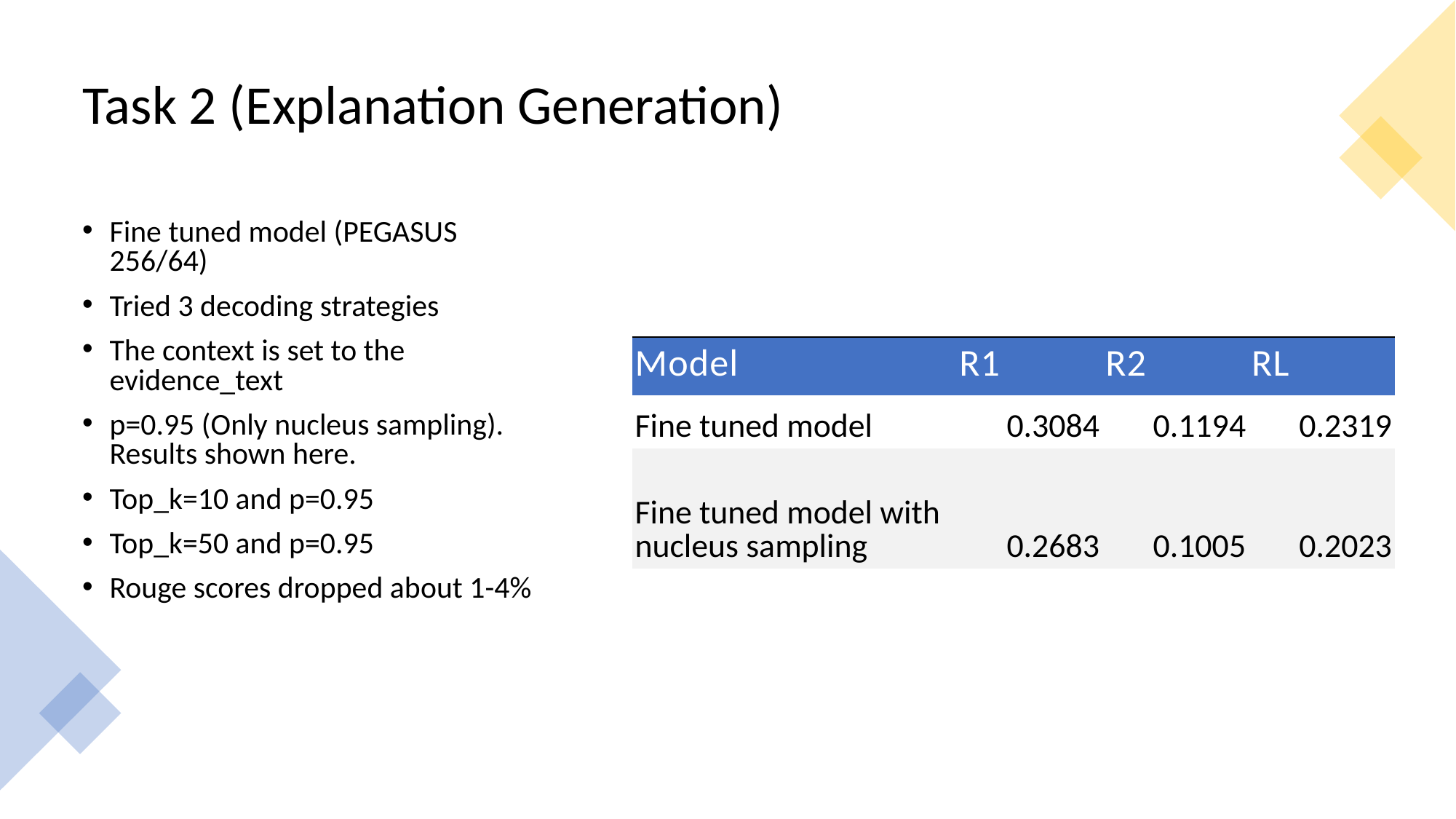

# Task 2 (Explanation Generation)
Fine tuned model (PEGASUS 256/64)
Tried 3 decoding strategies
The context is set to the evidence_text
p=0.95 (Only nucleus sampling). Results shown here.
Top_k=10 and p=0.95
Top_k=50 and p=0.95
Rouge scores dropped about 1-4%
| Model | R1 | R2 | RL |
| --- | --- | --- | --- |
| Fine tuned model | 0.3084 | 0.1194 | 0.2319 |
| Fine tuned model with nucleus sampling | 0.2683 | 0.1005 | 0.2023 |